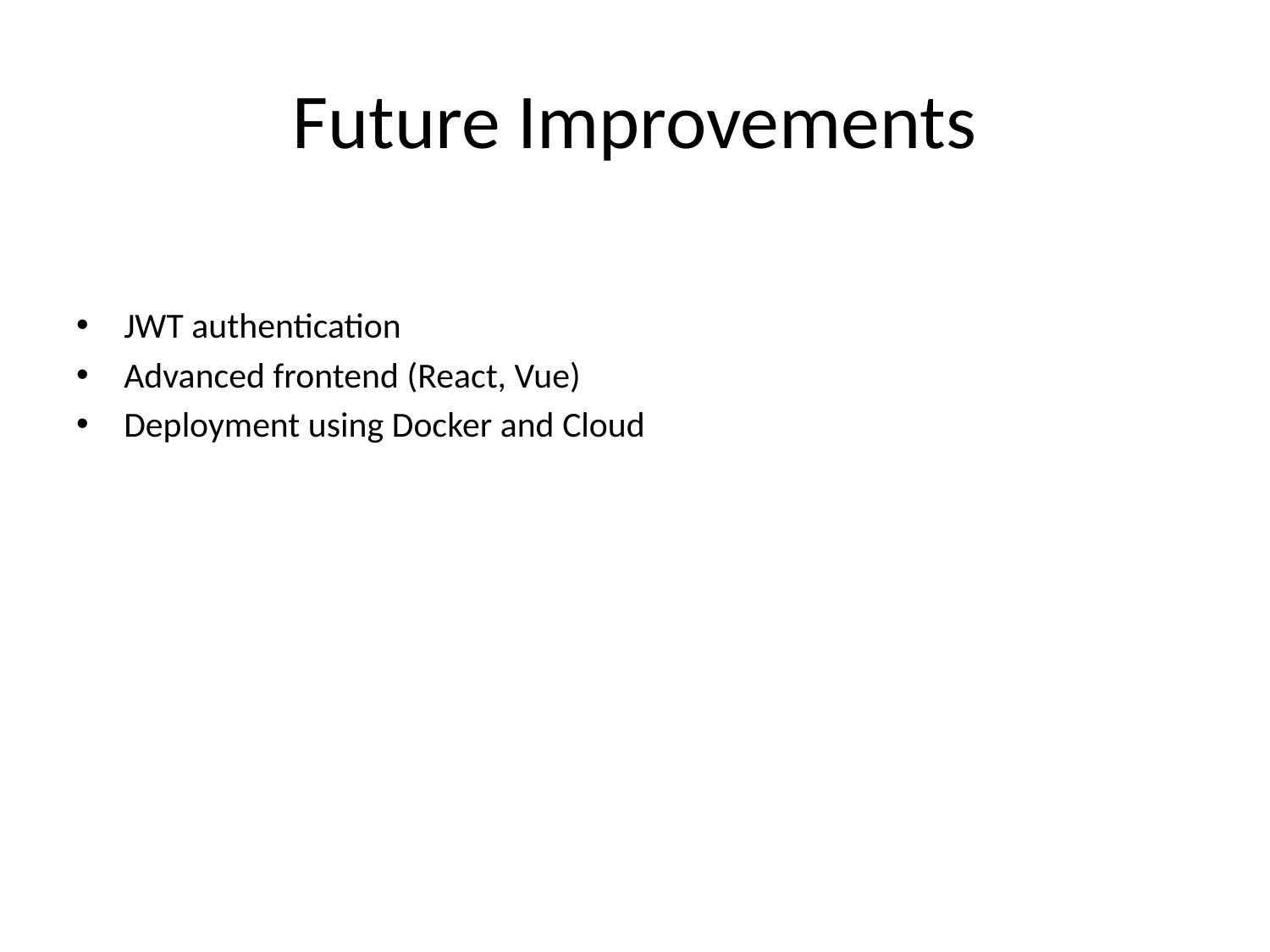

# Future Improvements

JWT authentication
Advanced frontend (React, Vue)
Deployment using Docker and Cloud